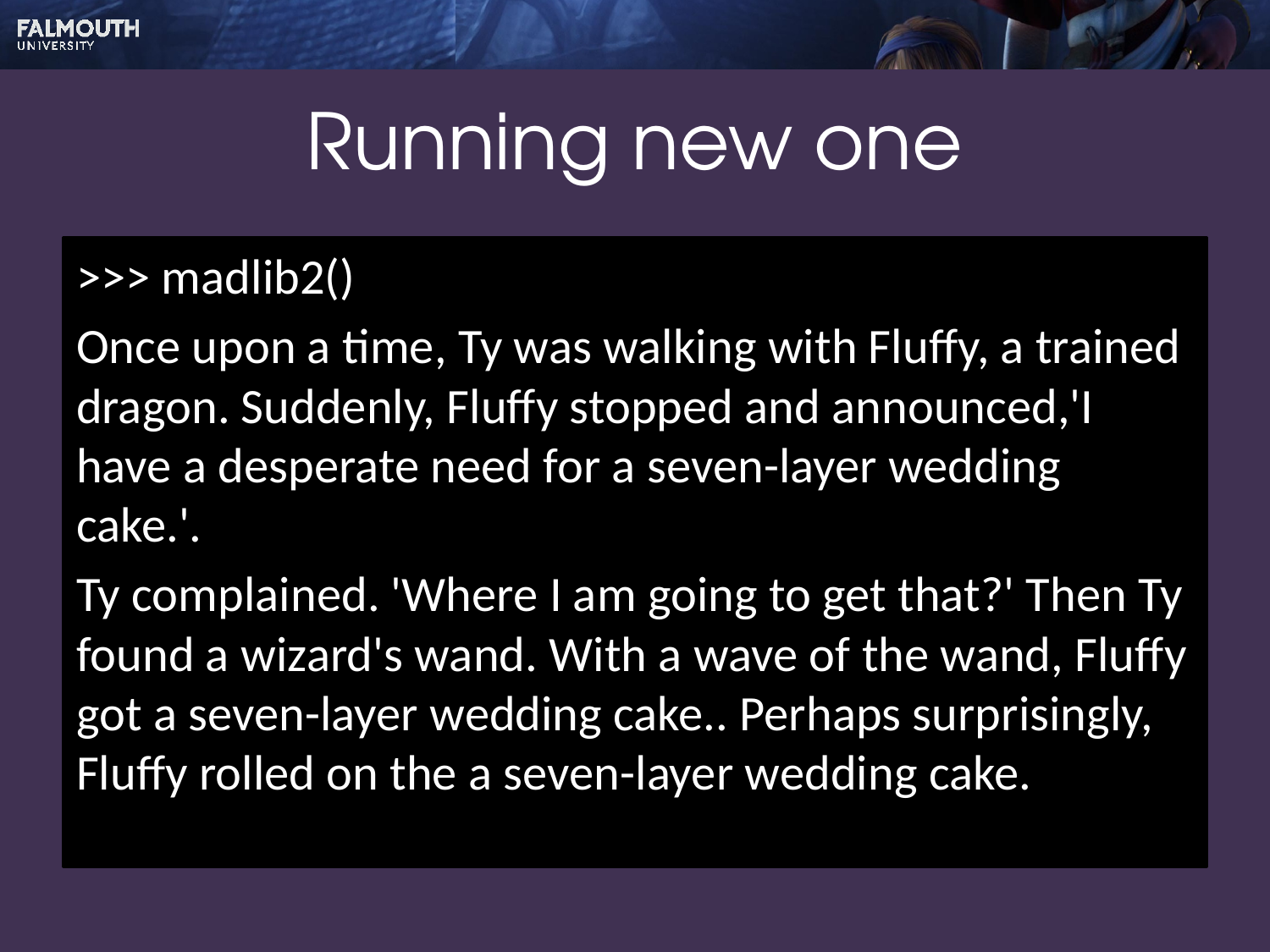

# Running new one
>>> madlib2()
Once upon a time, Ty was walking with Fluffy, a trained dragon. Suddenly, Fluffy stopped and announced,'I have a desperate need for a seven-layer wedding cake.'.
Ty complained. 'Where I am going to get that?' Then Ty found a wizard's wand. With a wave of the wand, Fluffy got a seven-layer wedding cake.. Perhaps surprisingly, Fluffy rolled on the a seven-layer wedding cake.